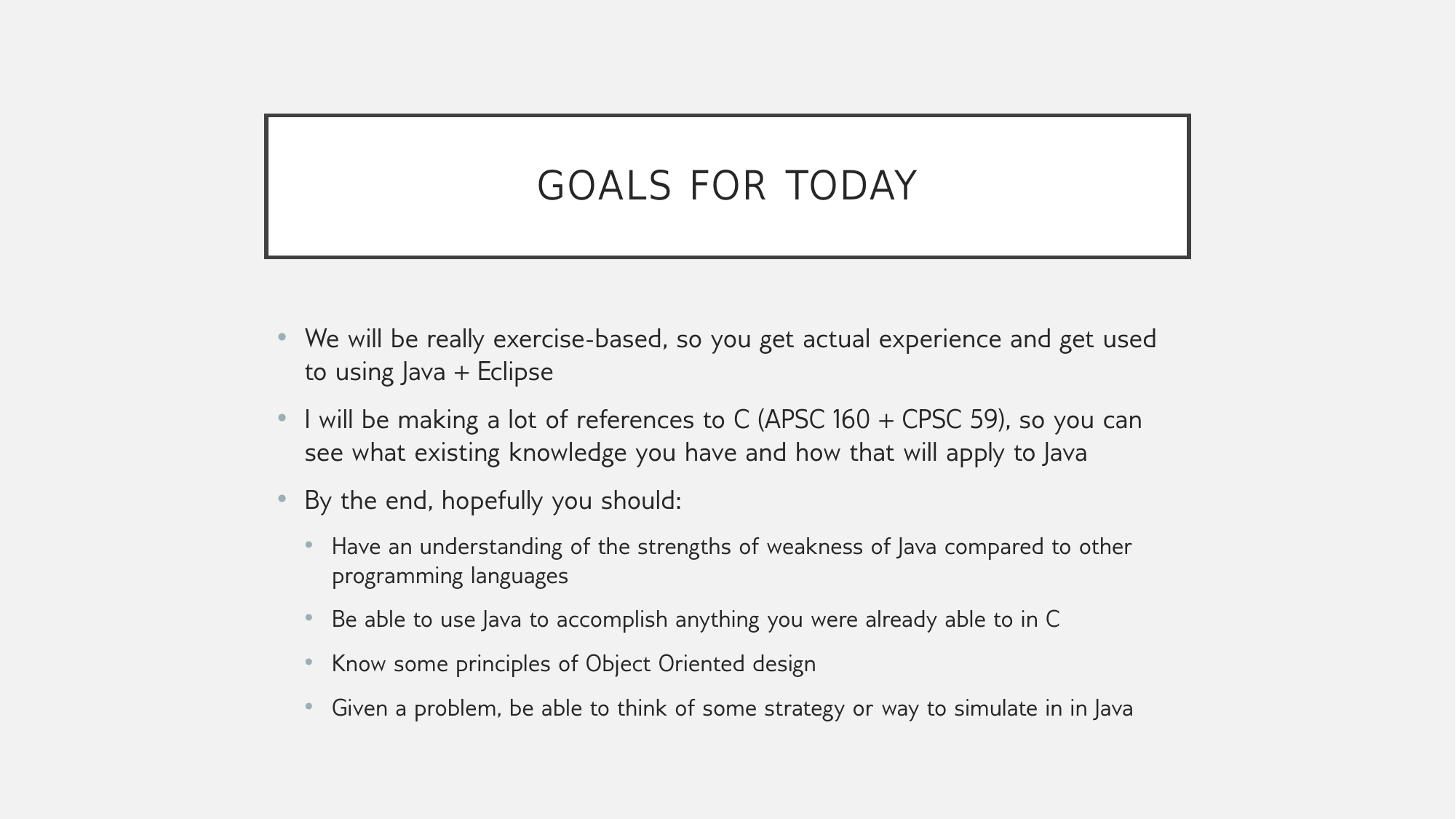

# Goals for today
We will be really exercise-based, so you get actual experience and get used to using Java + Eclipse
I will be making a lot of references to C (APSC 160 + CPSC 59), so you can see what existing knowledge you have and how that will apply to Java
By the end, hopefully you should:
Have an understanding of the strengths of weakness of Java compared to other programming languages
Be able to use Java to accomplish anything you were already able to in C
Know some principles of Object Oriented design
Given a problem, be able to think of some strategy or way to simulate in in Java